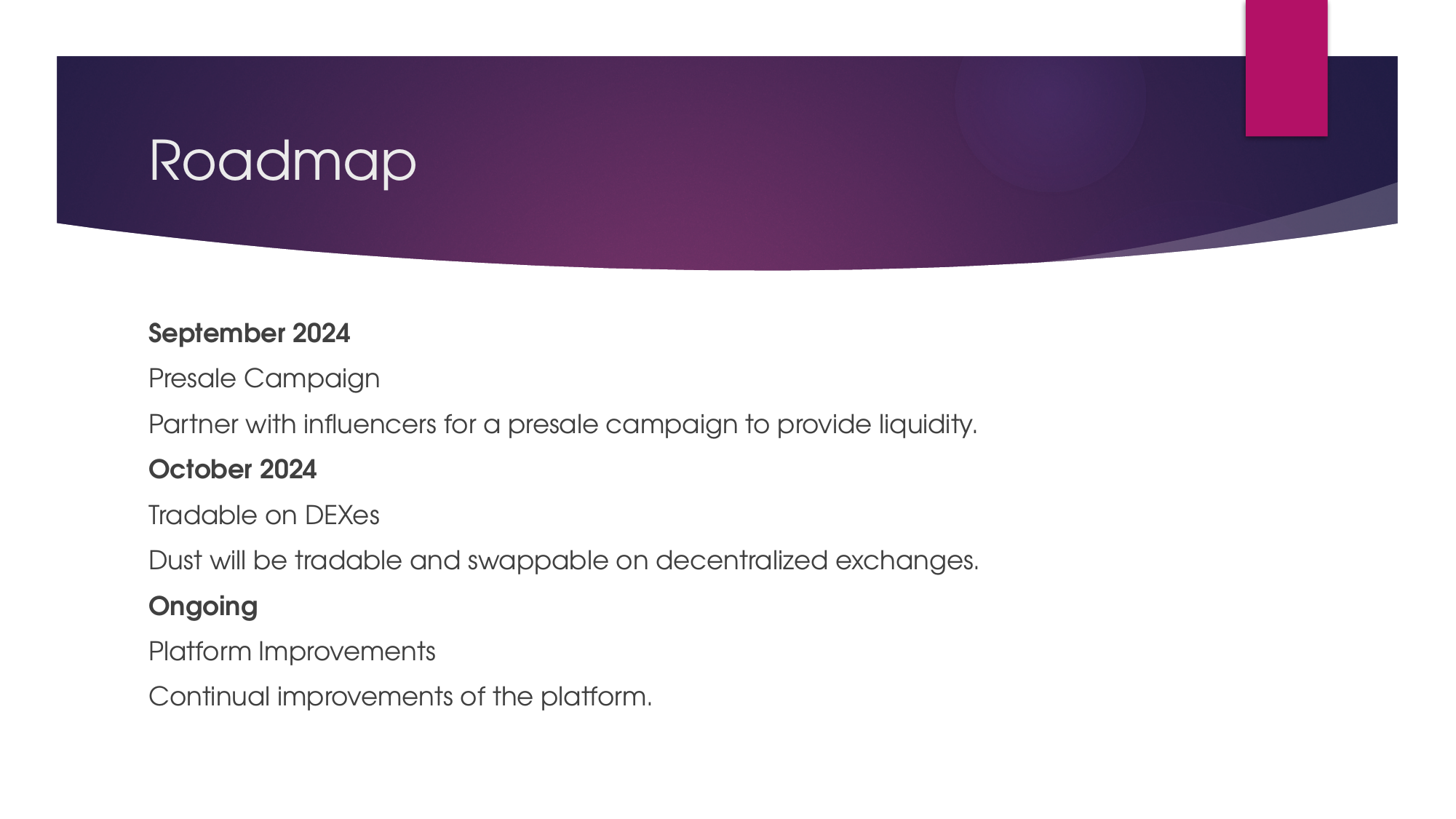

# Roadmap
September 2024
Presale Campaign
Partner with influencers for a presale campaign to provide liquidity.
October 2024
Tradable on DEXes
Dust will be tradable and swappable on decentralized exchanges.
Ongoing
Platform Improvements
Continual improvements of the platform.